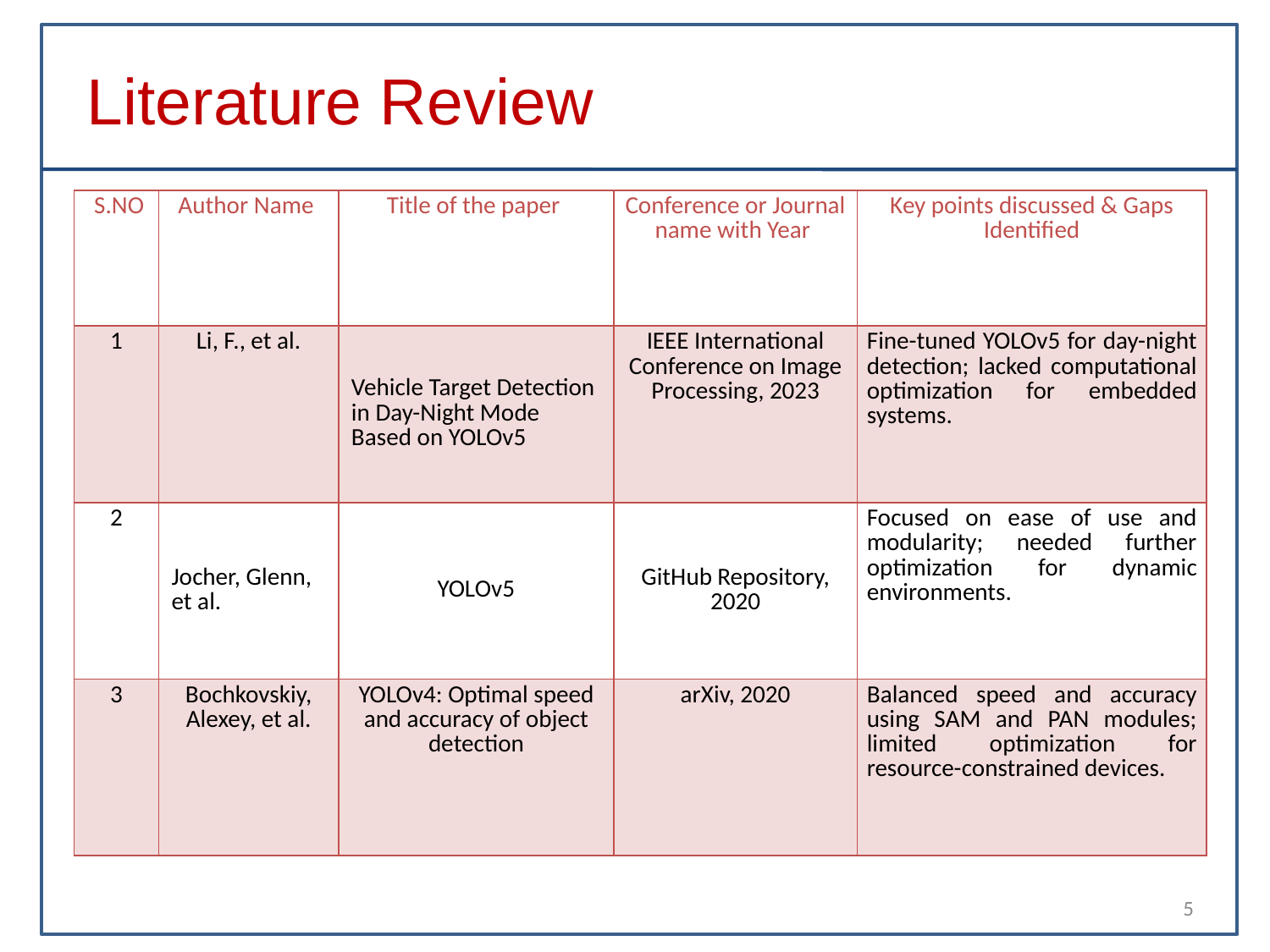

Literature Review
| S.NO | Author Name | Title of the paper | Conference or Journal name with Year | Key points discussed & Gaps Identified |
| --- | --- | --- | --- | --- |
| 1 | Li, F., et al. | Vehicle Target Detection in Day-Night Mode Based on YOLOv5 | IEEE International Conference on Image Processing, 2023 | Fine-tuned YOLOv5 for day-night detection; lacked computational optimization for embedded systems. |
| 2 | Jocher, Glenn, et al. | YOLOv5 | GitHub Repository, 2020 | Focused on ease of use and modularity; needed further optimization for dynamic environments. |
| 3 | Bochkovskiy, Alexey, et al. | YOLOv4: Optimal speed and accuracy of object detection | arXiv, 2020 | Balanced speed and accuracy using SAM and PAN modules; limited optimization for resource-constrained devices. |
5